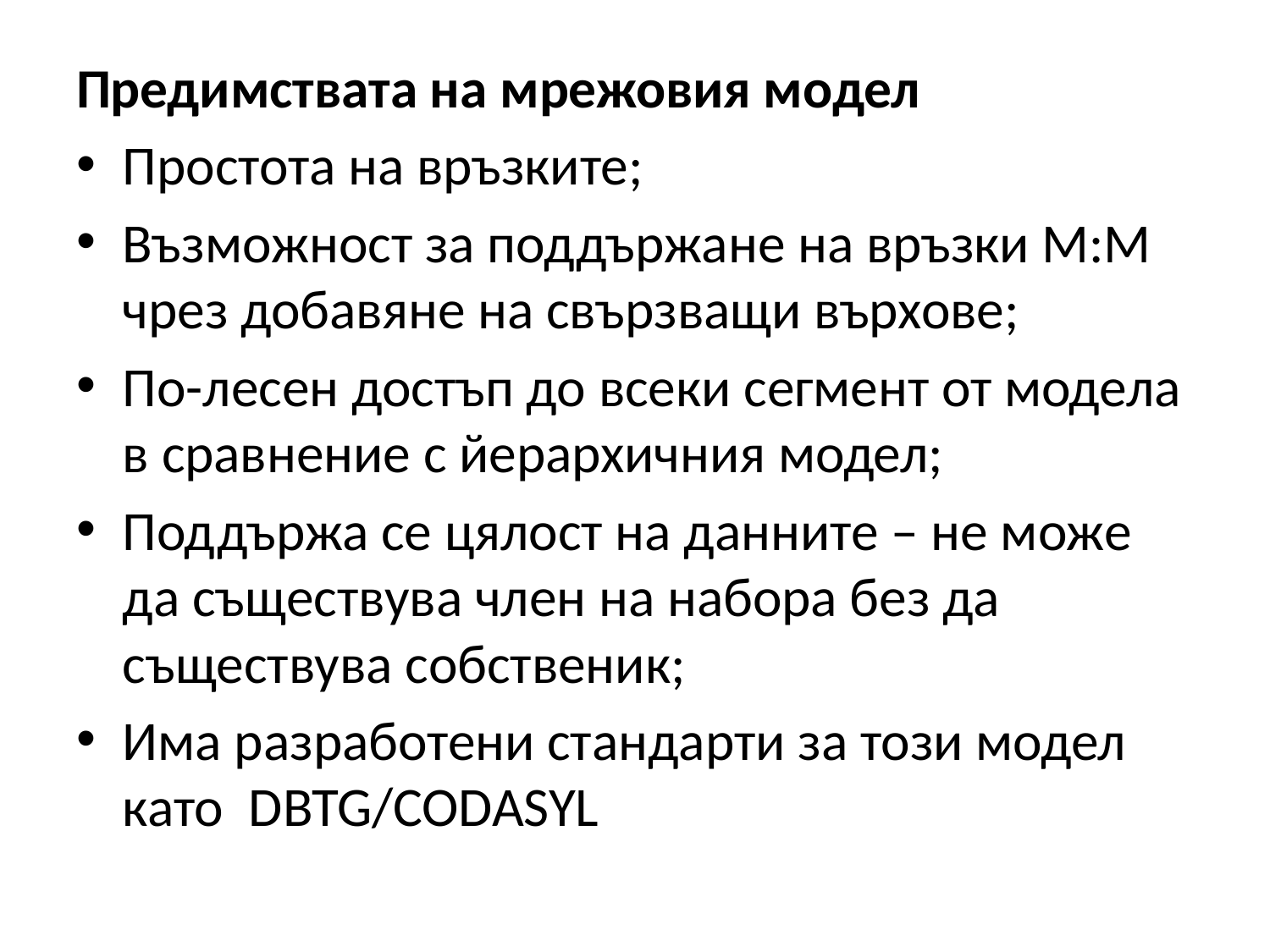

Предимствата на мрежовия модел
Простота на връзките;
Възможност за поддържане на връзки М:М чрез добавяне на свързващи върхове;
По-лесен достъп до всеки сегмент от модела в сравнение с йерархичния модел;
Поддържа се цялост на данните – не може да съществува член на набора без да съществува собственик;
Има разработени стандарти за този модел като  DBTG/CODASYL